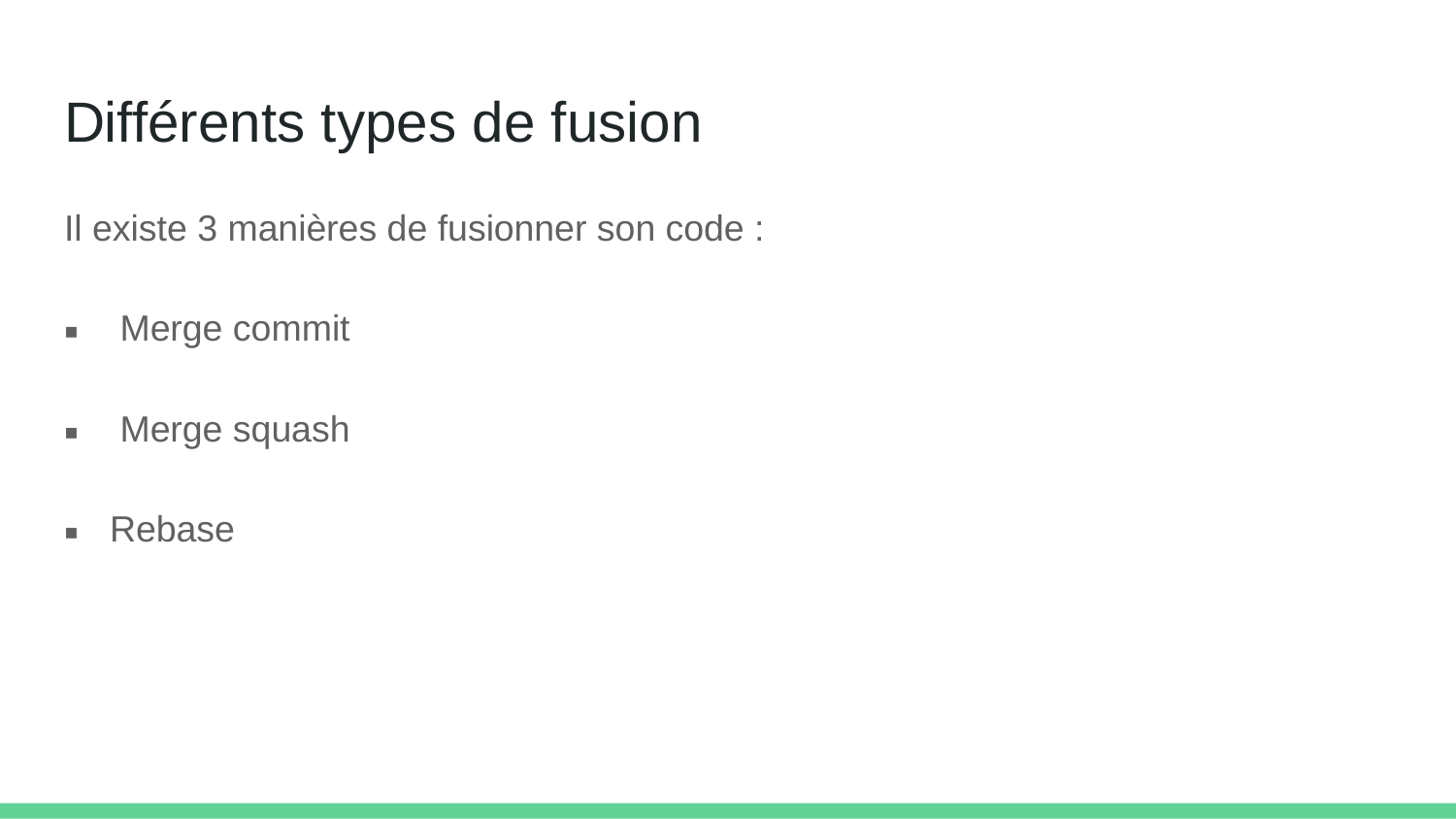

# Différents types de fusion
Il existe 3 manières de fusionner son code :

 Merge commit

 Merge squash

Rebase